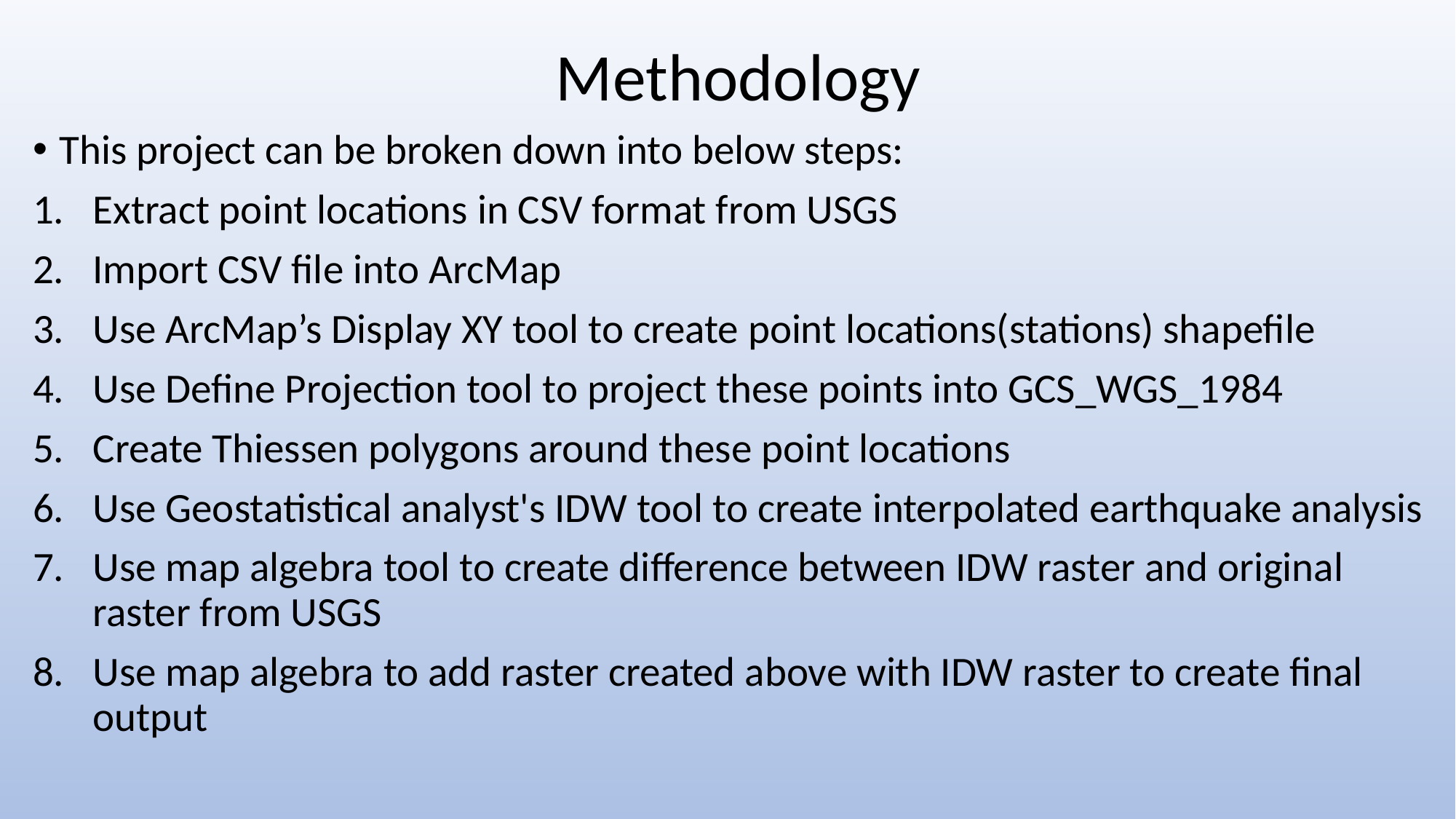

# Methodology
This project can be broken down into below steps:
Extract point locations in CSV format from USGS
Import CSV file into ArcMap
Use ArcMap’s Display XY tool to create point locations(stations) shapefile
Use Define Projection tool to project these points into GCS_WGS_1984
Create Thiessen polygons around these point locations
Use Geostatistical analyst's IDW tool to create interpolated earthquake analysis
Use map algebra tool to create difference between IDW raster and original raster from USGS
Use map algebra to add raster created above with IDW raster to create final output